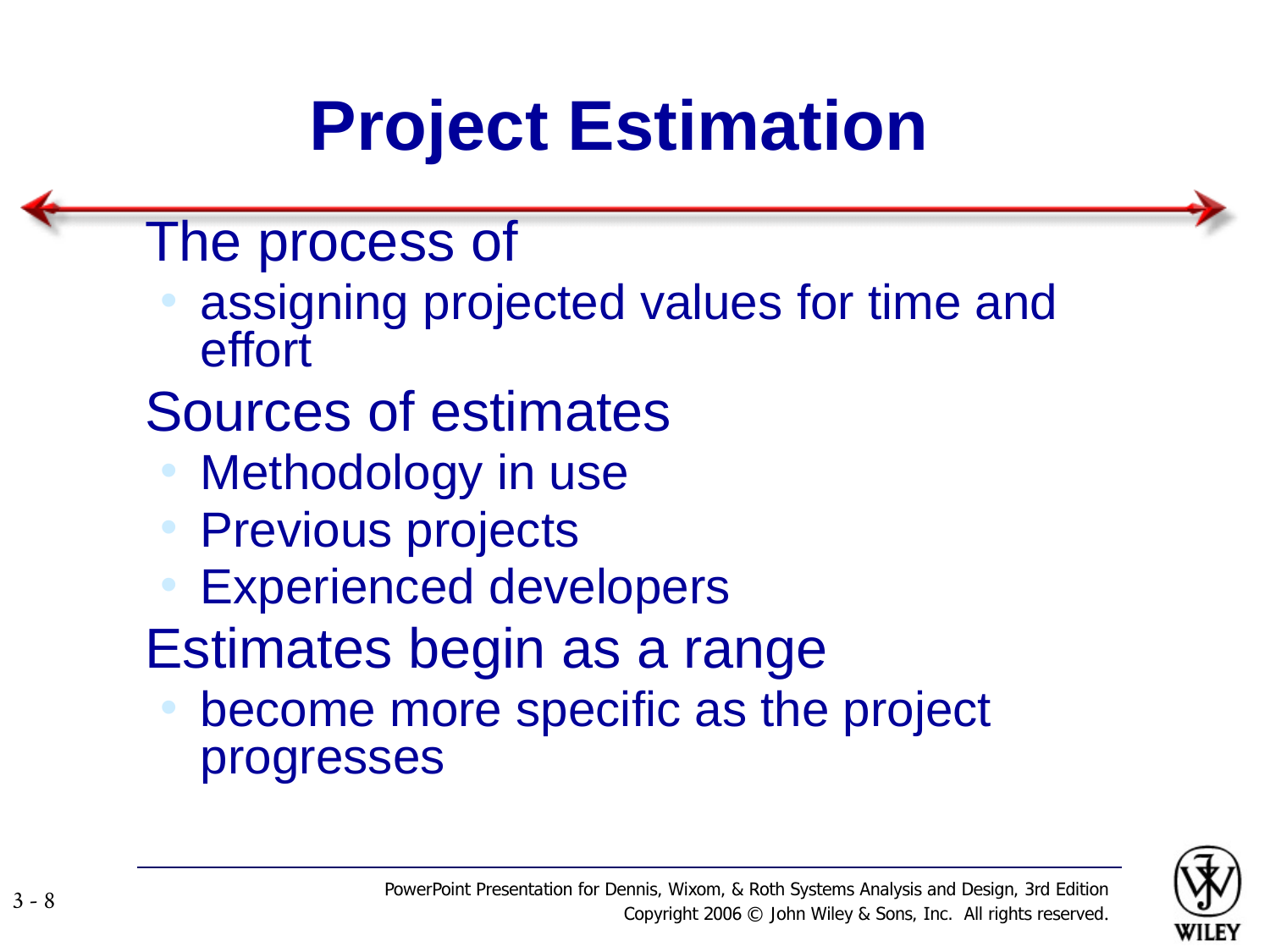

# Project Estimation
The process of
assigning projected values for time and effort
Sources of estimates
Methodology in use
Previous projects
Experienced developers
Estimates begin as a range
become more specific as the project progresses
PowerPoint Presentation for Dennis, Wixom, & Roth Systems Analysis and Design, 3rd Edition
Copyright 2006 © John Wiley & Sons, Inc.  All rights reserved.
3 - 8